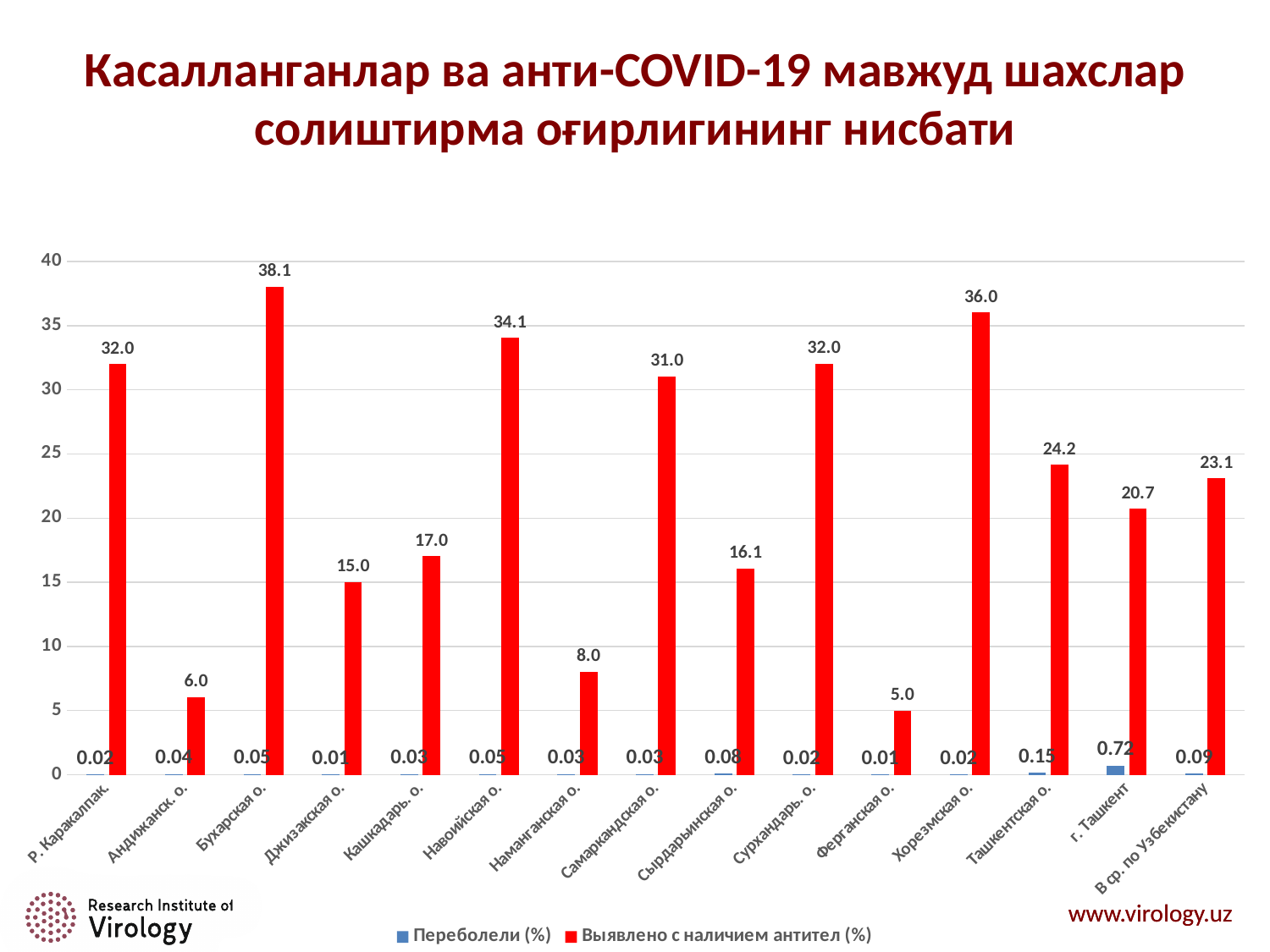

# Касалланганлар ва анти-COVID-19 мавжуд шахслар солиштирма оғирлигининг нисбати

### Chart

| Category | Переболели (%) | Выявлено с наличием антител (%) |
|---|---|---|
| Р. Каракалпак. | 0.02 | 32.0 |
| Андижанск. о. | 0.04 | 6.04 |
| Бухарская о. | 0.05 | 38.05 |
| Джизакская о. | 0.01 | 15.01 |
| Кашкадарь. о. | 0.03 | 17.03 |
| Навоийская о. | 0.05 | 34.05 |
| Наманганская о. | 0.03 | 8.03 |
| Самаркандская о. | 0.03 | 31.03 |
| Сырдарьинская о. | 0.08 | 16.08 |
| Сурхандарь. о. | 0.02 | 32.02 |
| Ферганская о. | 0.01 | 5.01 |
| Хорезмская о. | 0.02 | 36.02 |
| Ташкентская о. | 0.15 | 24.15 |
| г. Ташкент | 0.72 | 20.72 |
| В ср. по Узбекистану | 0.09 | 23.09 |